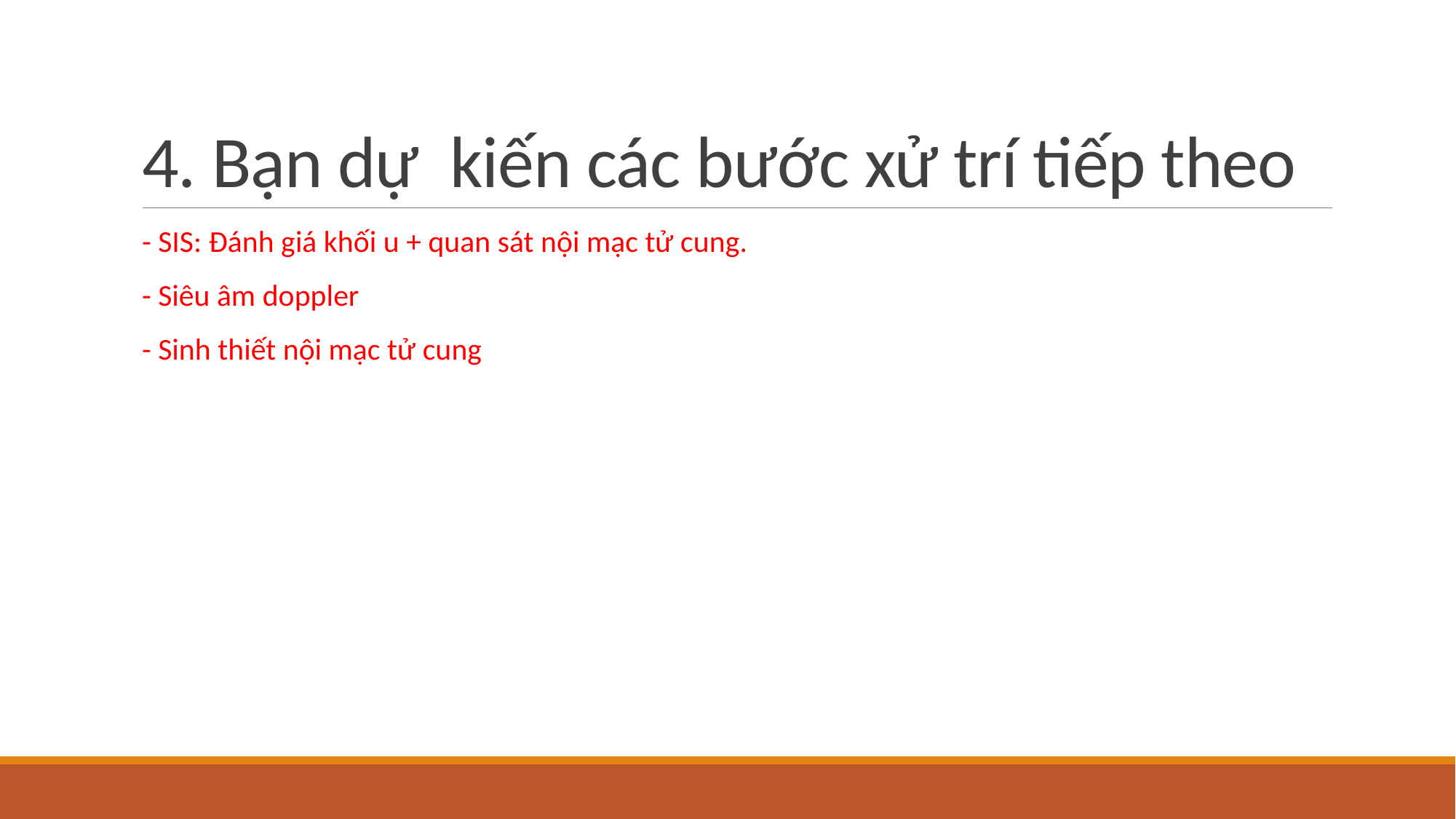

# 4. Bạn dự  kiến các bước xử trí tiếp theo
- SIS: Đánh giá khối u + quan sát nội mạc tử cung.
- Siêu âm doppler
- Sinh thiết nội mạc tử cung